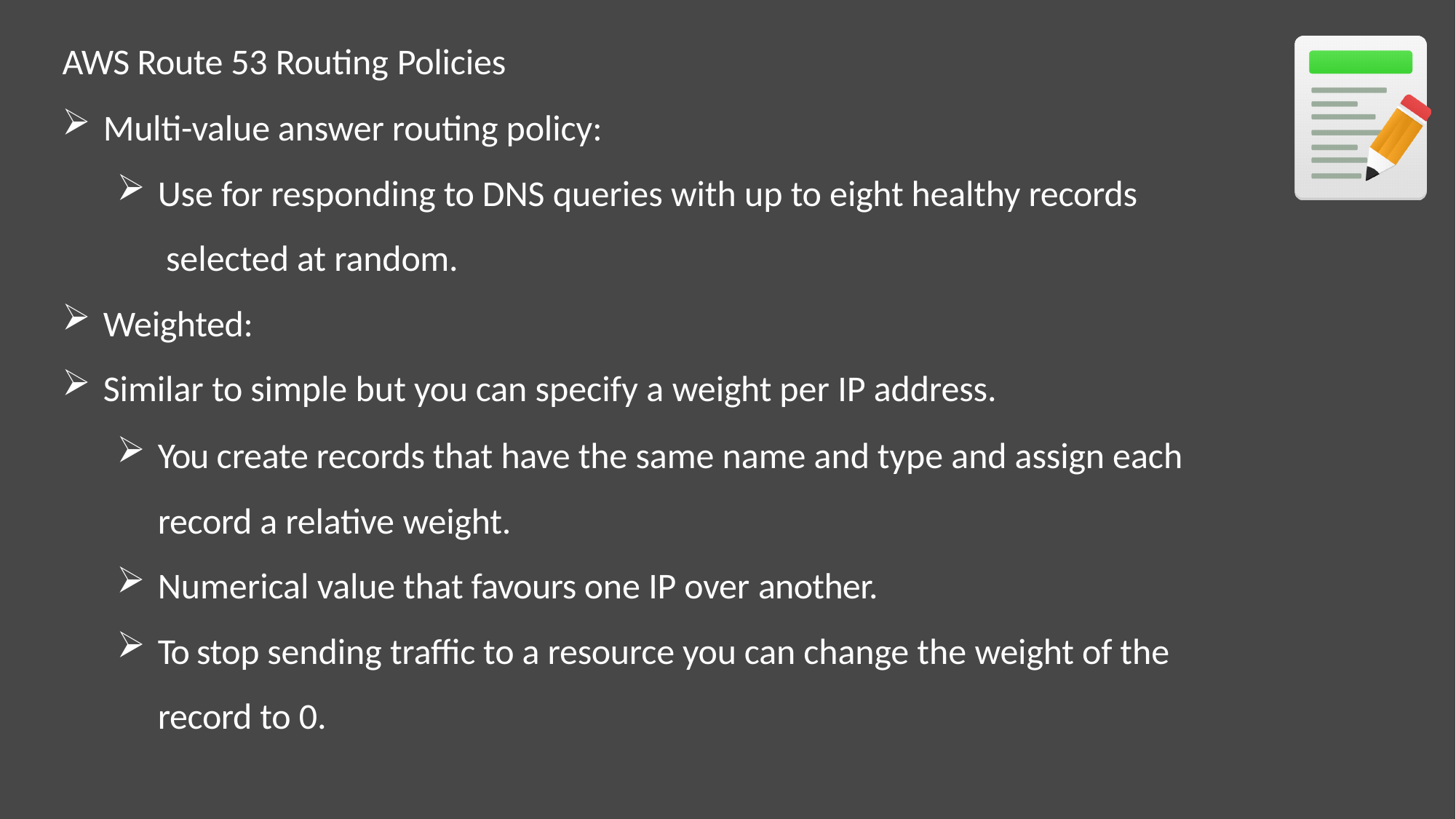

AWS Route 53 Routing Policies
Multi-value answer routing policy:
Use for responding to DNS queries with up to eight healthy records  selected at random.
Weighted:
Similar to simple but you can specify a weight per IP address.
You create records that have the same name and type and assign each  record a relative weight.
Numerical value that favours one IP over another.
To stop sending traffic to a resource you can change the weight of the  record to 0.